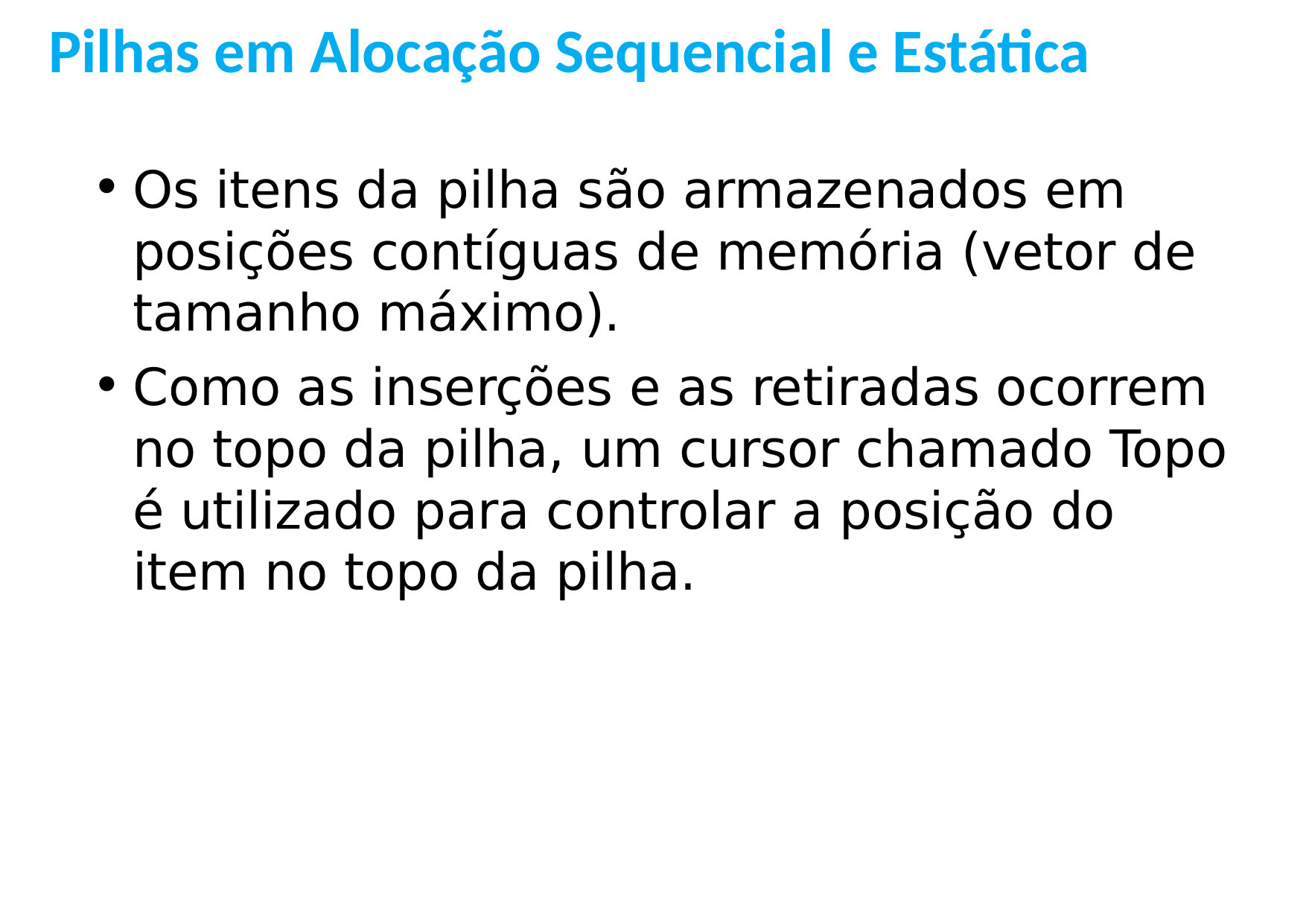

Pilhas em Alocação Sequencial e Estática
Os itens da pilha são armazenados em posições contíguas de memória (vetor de tamanho máximo).
Como as inserções e as retiradas ocorrem no topo da pilha, um cursor chamado Topo é utilizado para controlar a posição do item no topo da pilha.